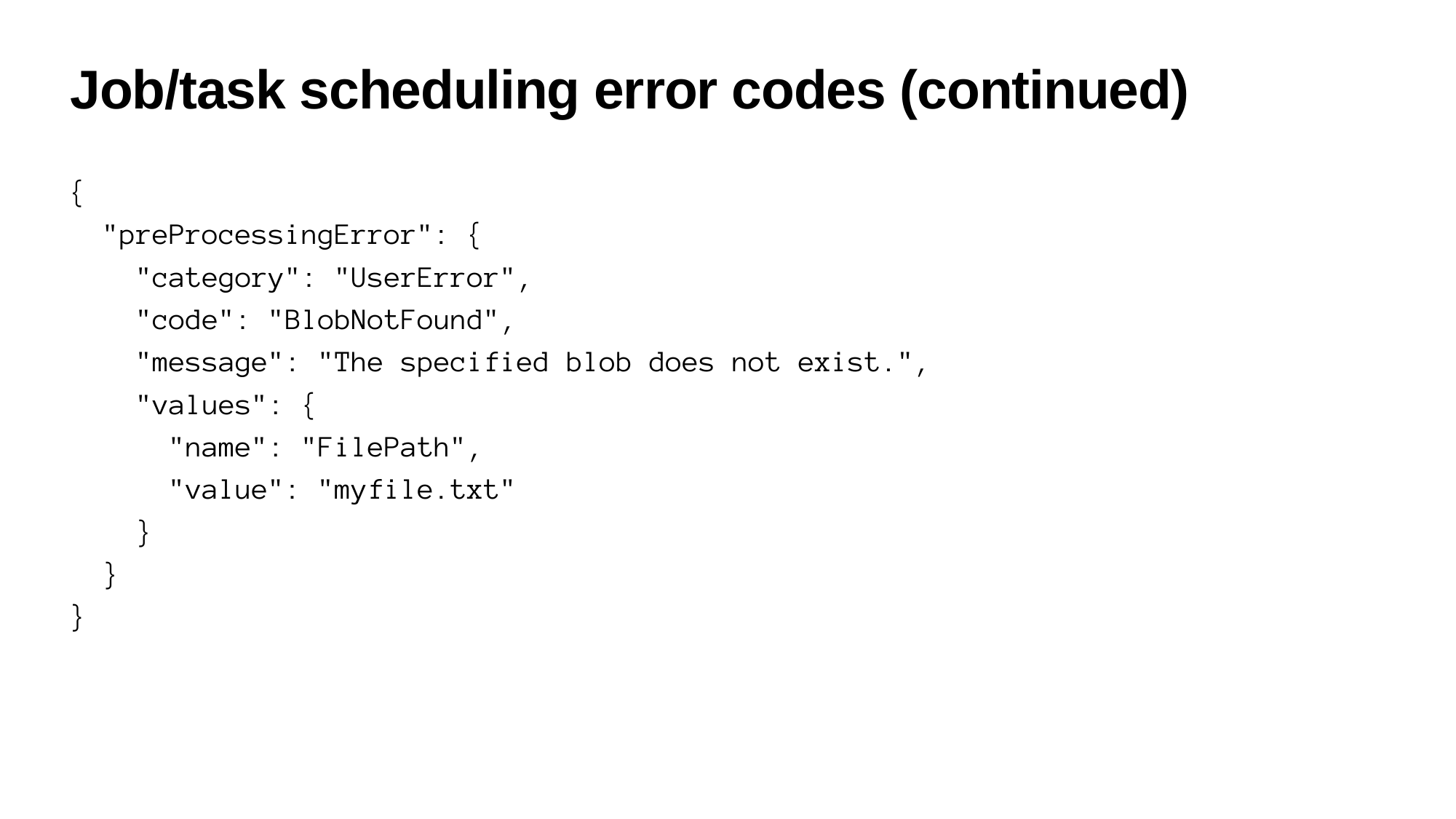

# Job/task scheduling error codes (continued)
{
  "preProcessingError": {
    "category": "UserError",
    "code": "BlobNotFound",
    "message": "The specified blob does not exist.",
    "values": {
      "name": "FilePath",
      "value": "myfile.txt"
    }
  }
}